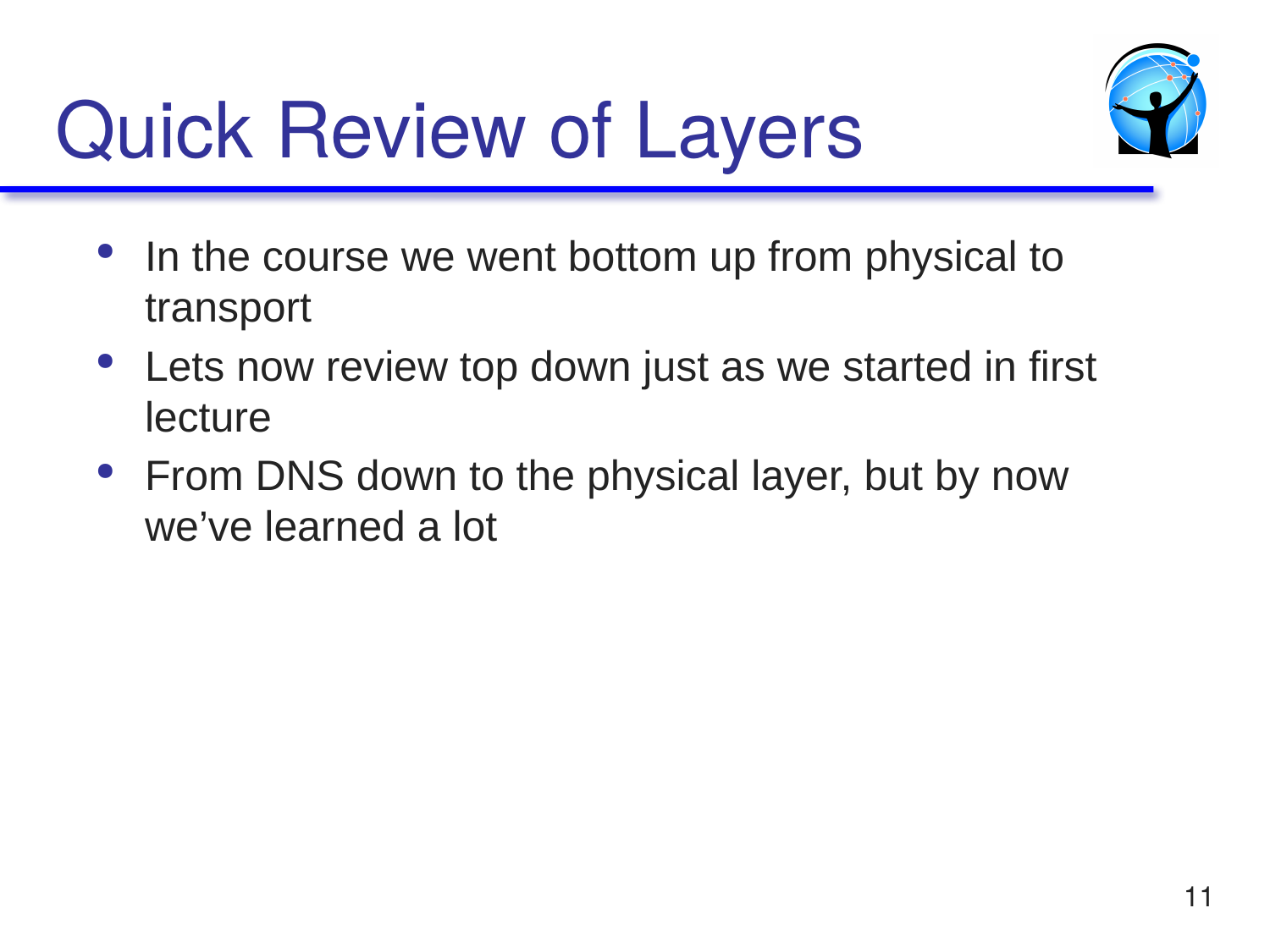

# Quick Review of Layers
In the course we went bottom up from physical to transport
Lets now review top down just as we started in first lecture
From DNS down to the physical layer, but by now we’ve learned a lot
11